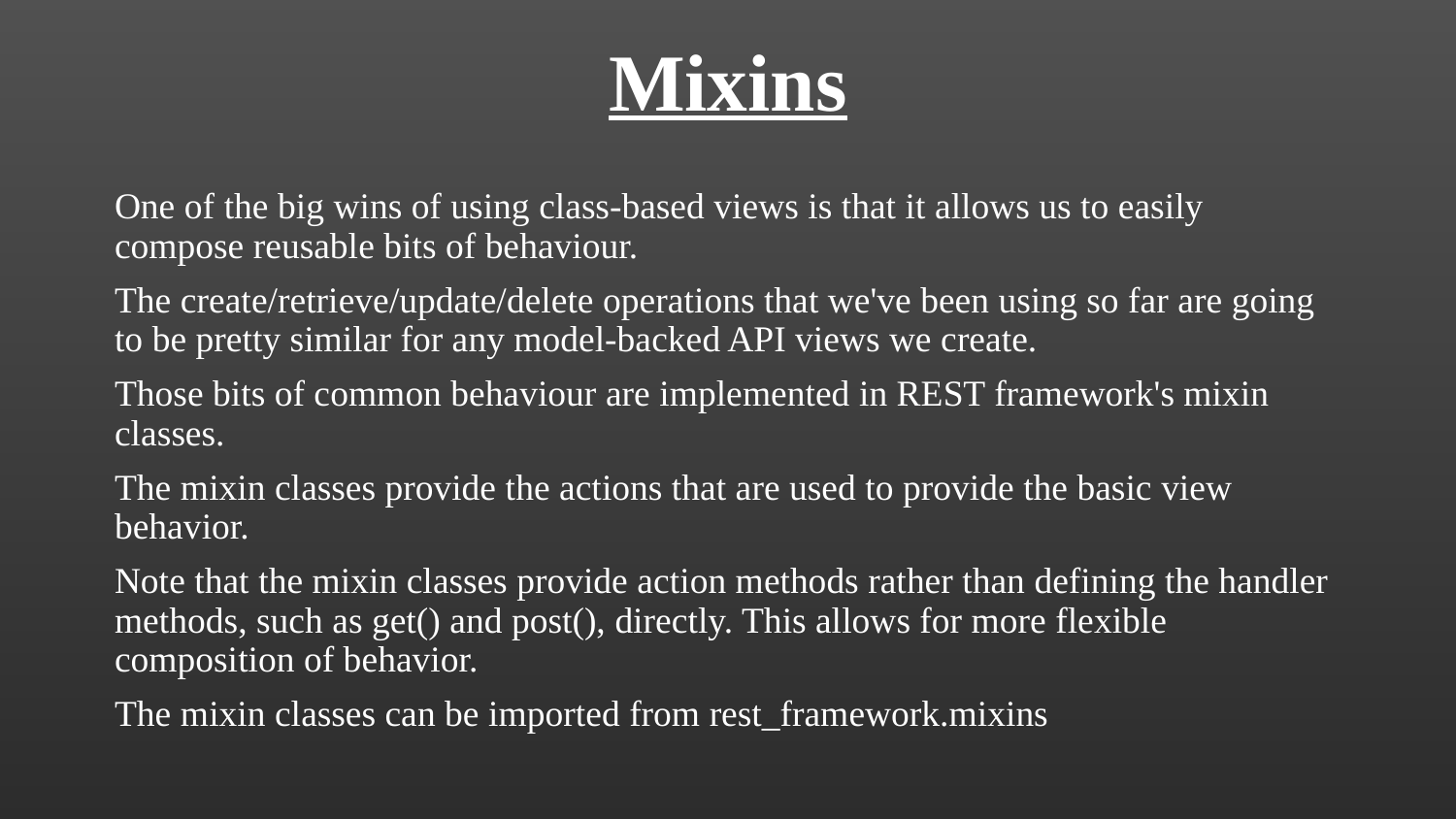

# Mixins
One of the big wins of using class-based views is that it allows us to easily compose reusable bits of behaviour.
The create/retrieve/update/delete operations that we've been using so far are going to be pretty similar for any model-backed API views we create.
Those bits of common behaviour are implemented in REST framework's mixin classes.
The mixin classes provide the actions that are used to provide the basic view behavior.
Note that the mixin classes provide action methods rather than defining the handler methods, such as get() and post(), directly. This allows for more flexible composition of behavior.
The mixin classes can be imported from rest_framework.mixins